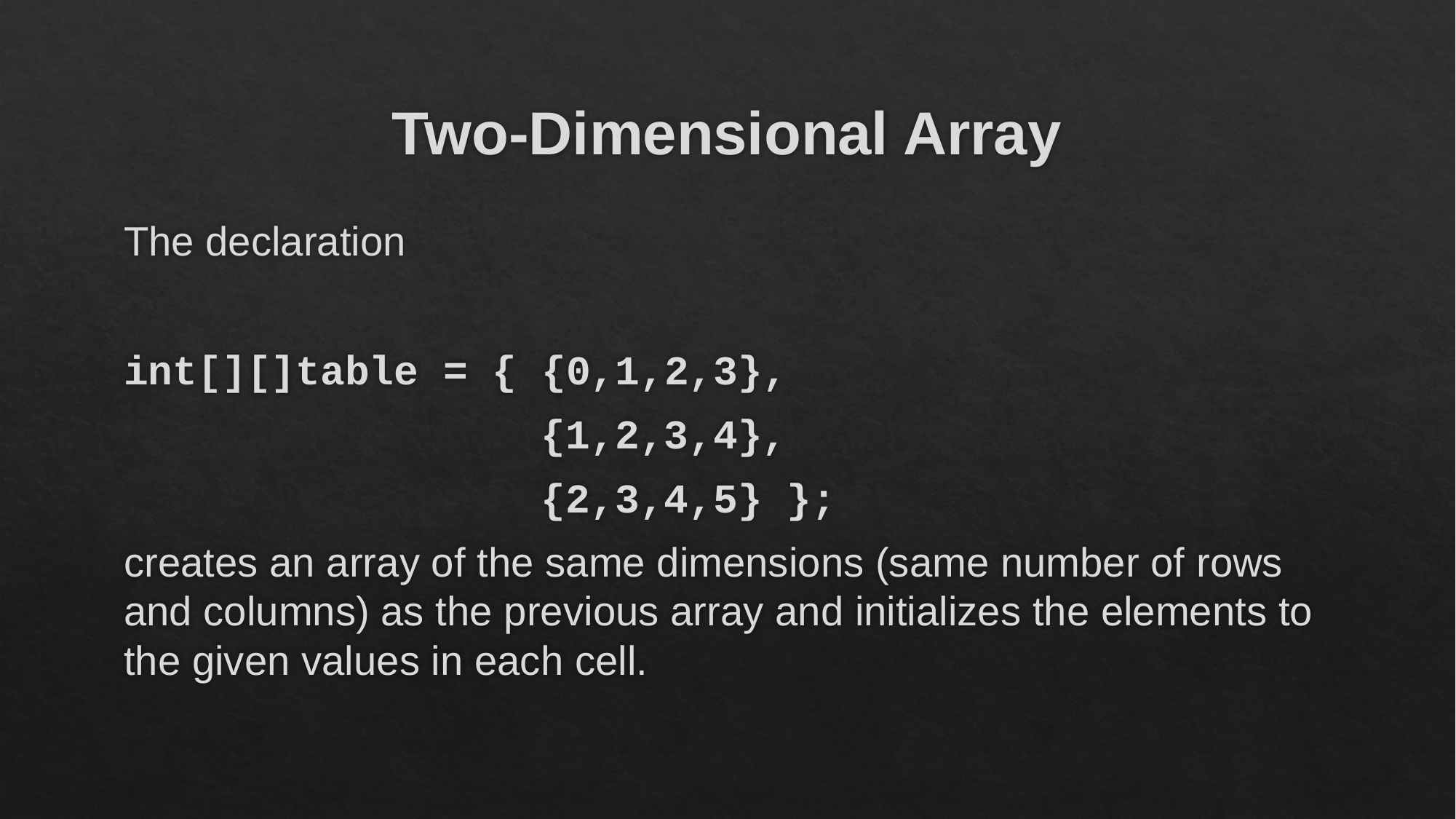

# Two-Dimensional Array
The declaration

int[][]table = { {0,1,2,3},
                 {1,2,3,4},
                 {2,3,4,5} };
creates an array of the same dimensions (same number of rows and columns) as the previous array and initializes the elements to the given values in each cell.